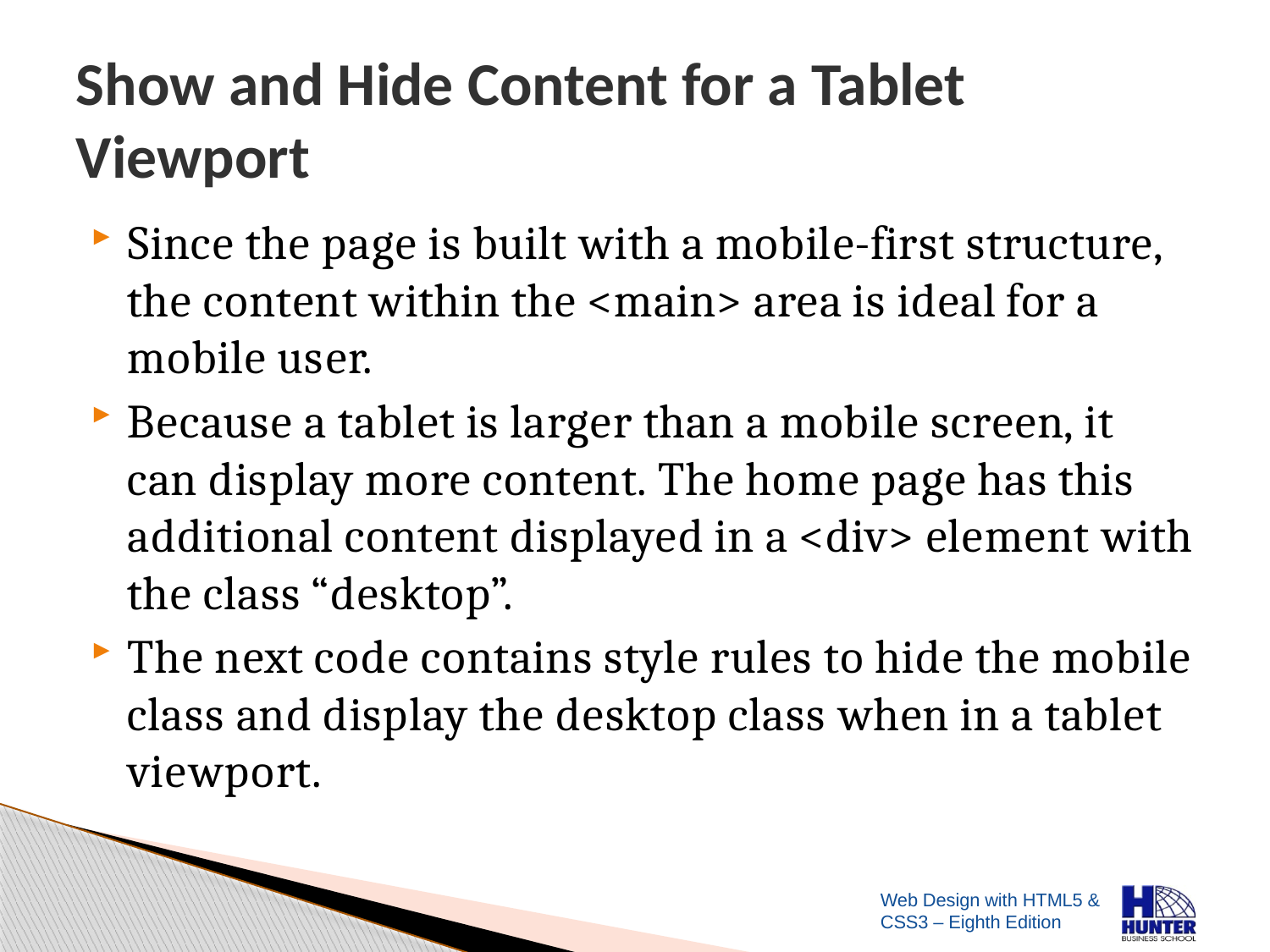

# Show and Hide Content for a Tablet Viewport
Since the page is built with a mobile-first structure, the content within the <main> area is ideal for a mobile user.
Because a tablet is larger than a mobile screen, it can display more content. The home page has this additional content displayed in a <div> element with the class “desktop”.
The next code contains style rules to hide the mobile class and display the desktop class when in a tablet viewport.